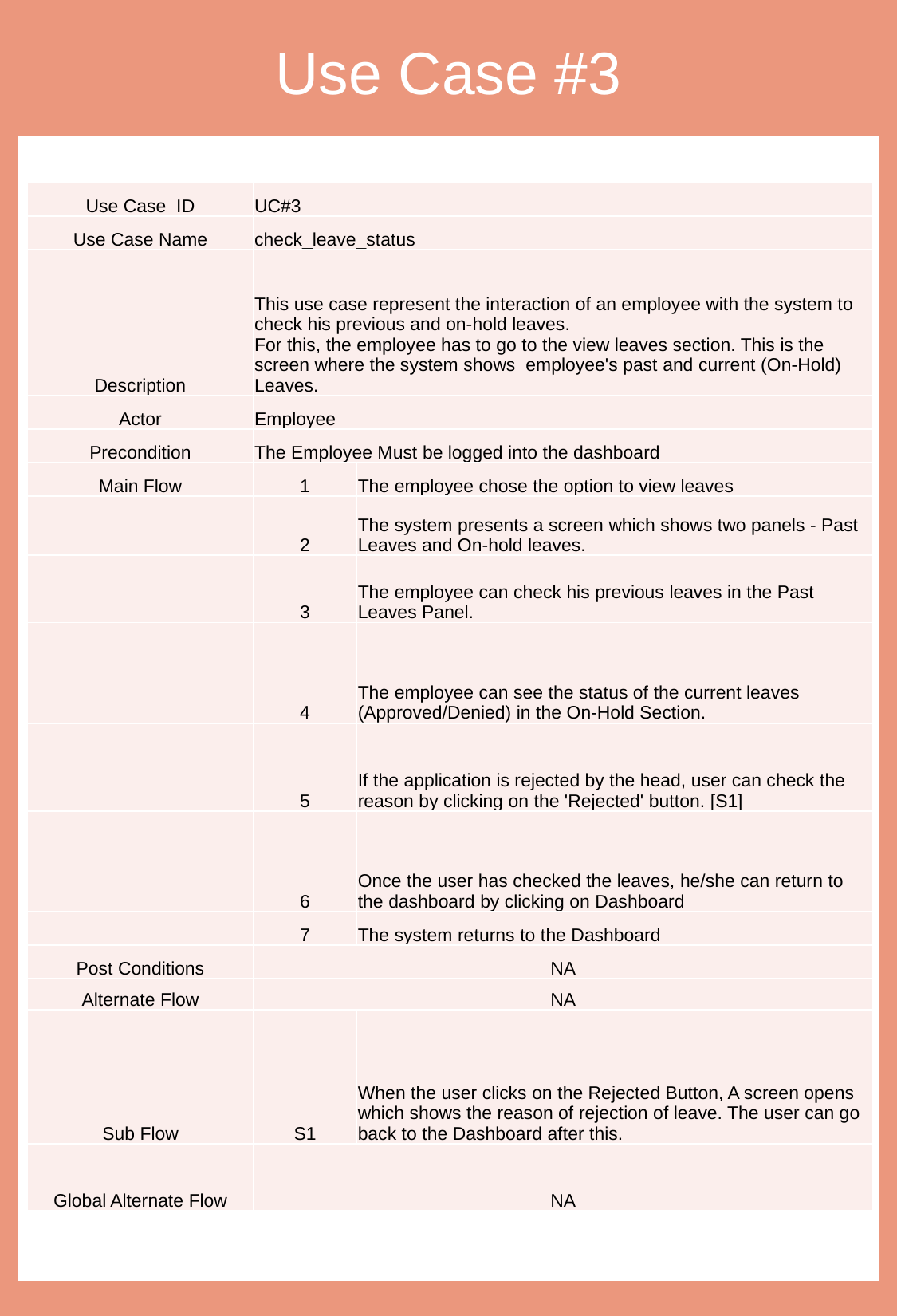

# Use Case #3
| Use Case ID | UC#3 |  |
| --- | --- | --- |
| Use Case Name | check\_leave\_status |  |
| Description | This use case represent the interaction of an employee with the system to check his previous and on-hold leaves. For this, the employee has to go to the view leaves section. This is the screen where the system shows employee's past and current (On-Hold) Leaves. |  |
| Actor | Employee |  |
| Precondition | The Employee Must be logged into the dashboard |  |
| Main Flow | 1 | The employee chose the option to view leaves |
|  | 2 | The system presents a screen which shows two panels - Past Leaves and On-hold leaves. |
|  | 3 | The employee can check his previous leaves in the Past Leaves Panel. |
|  | 4 | The employee can see the status of the current leaves (Approved/Denied) in the On-Hold Section. |
|  | 5 | If the application is rejected by the head, user can check the reason by clicking on the 'Rejected' button. [S1] |
|  | 6 | Once the user has checked the leaves, he/she can return to the dashboard by clicking on Dashboard |
|  | 7 | The system returns to the Dashboard |
| Post Conditions | NA |  |
| Alternate Flow | NA |  |
| Sub Flow | S1 | When the user clicks on the Rejected Button, A screen opens which shows the reason of rejection of leave. The user can go back to the Dashboard after this. |
| Global Alternate Flow | NA |  |